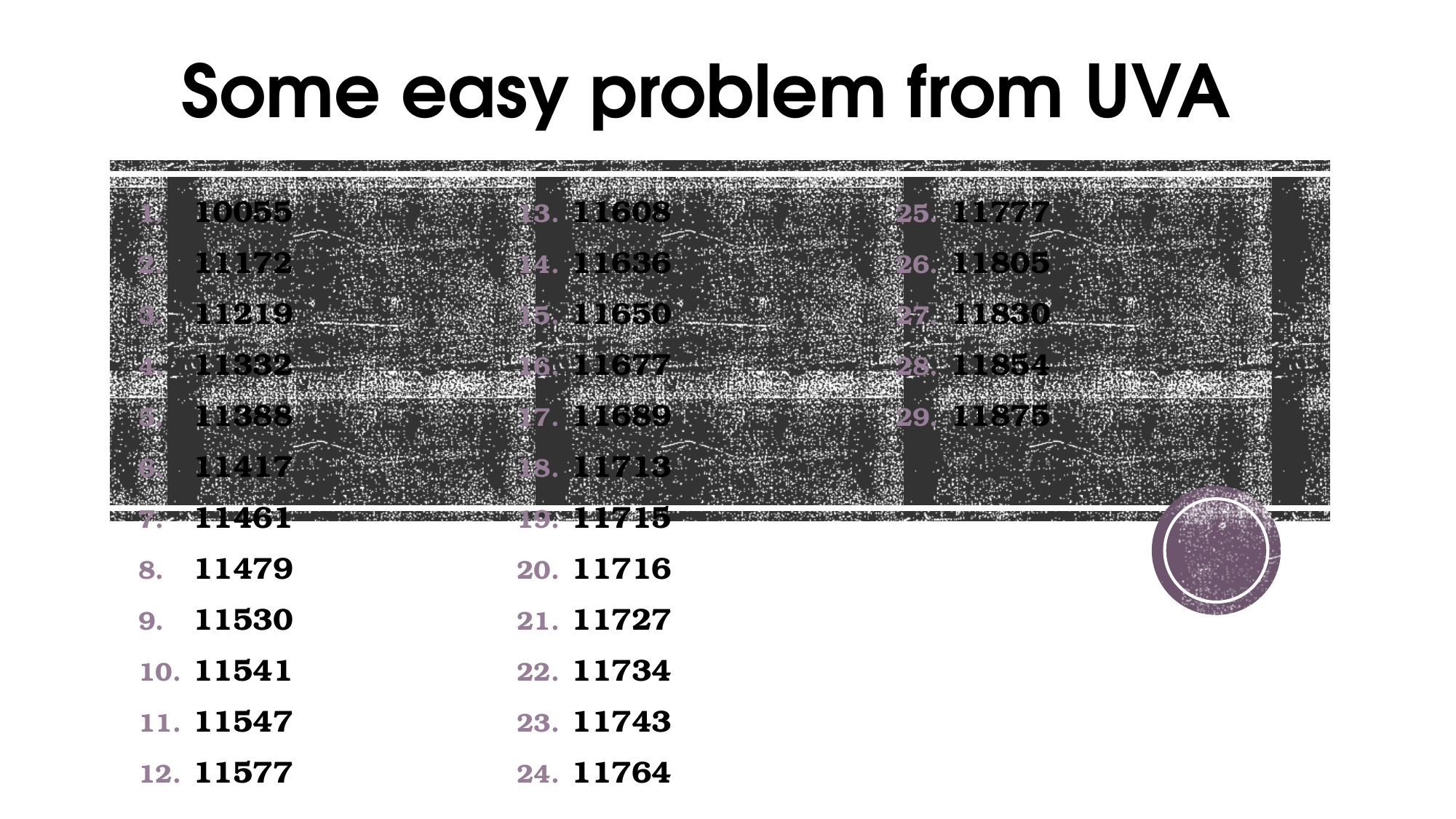

# Some easy problem from UVA
10055
11172
11219
11332
11388
11417
11461
11479
11530
11541
11547
11577
11608
11636
11650
11677
11689
11713
11715
11716
11727
11734
11743
11764
11777
11805
11830
11854
11875